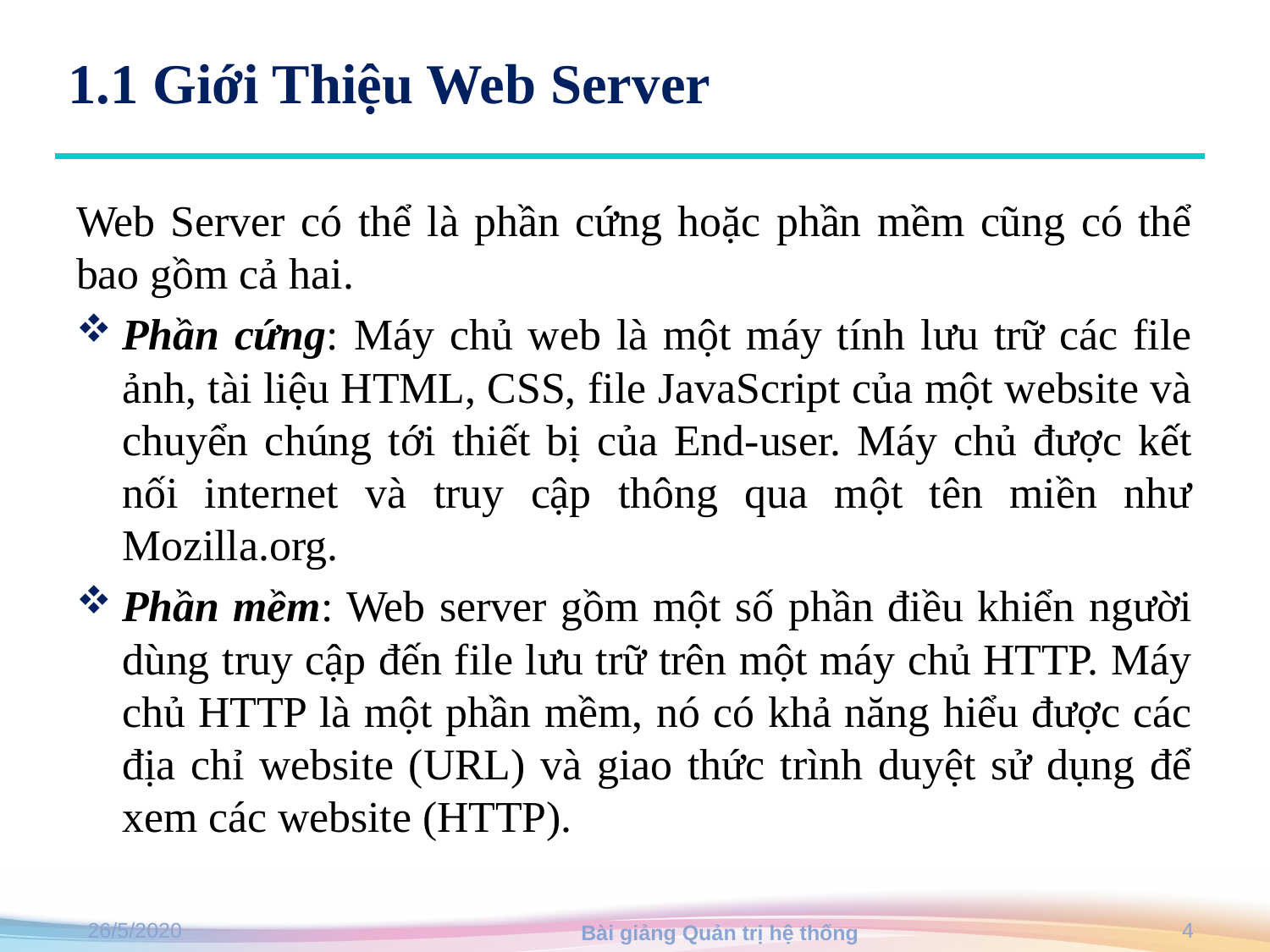

# 1.1 Giới Thiệu Web Server
Web Server có thể là phần cứng hoặc phần mềm cũng có thể bao gồm cả hai.
Phần cứng: Máy chủ web là một máy tính lưu trữ các file ảnh, tài liệu HTML, CSS, file JavaScript của một website và chuyển chúng tới thiết bị của End-user. Máy chủ được kết nối internet và truy cập thông qua một tên miền như Mozilla.org.
Phần mềm: Web server gồm một số phần điều khiển người dùng truy cập đến file lưu trữ trên một máy chủ HTTP. Máy chủ HTTP là một phần mềm, nó có khả năng hiểu được các địa chỉ website (URL) và giao thức trình duyệt sử dụng để xem các website (HTTP).

Bài giảng Quản trị hệ thống
26/5/2020
4